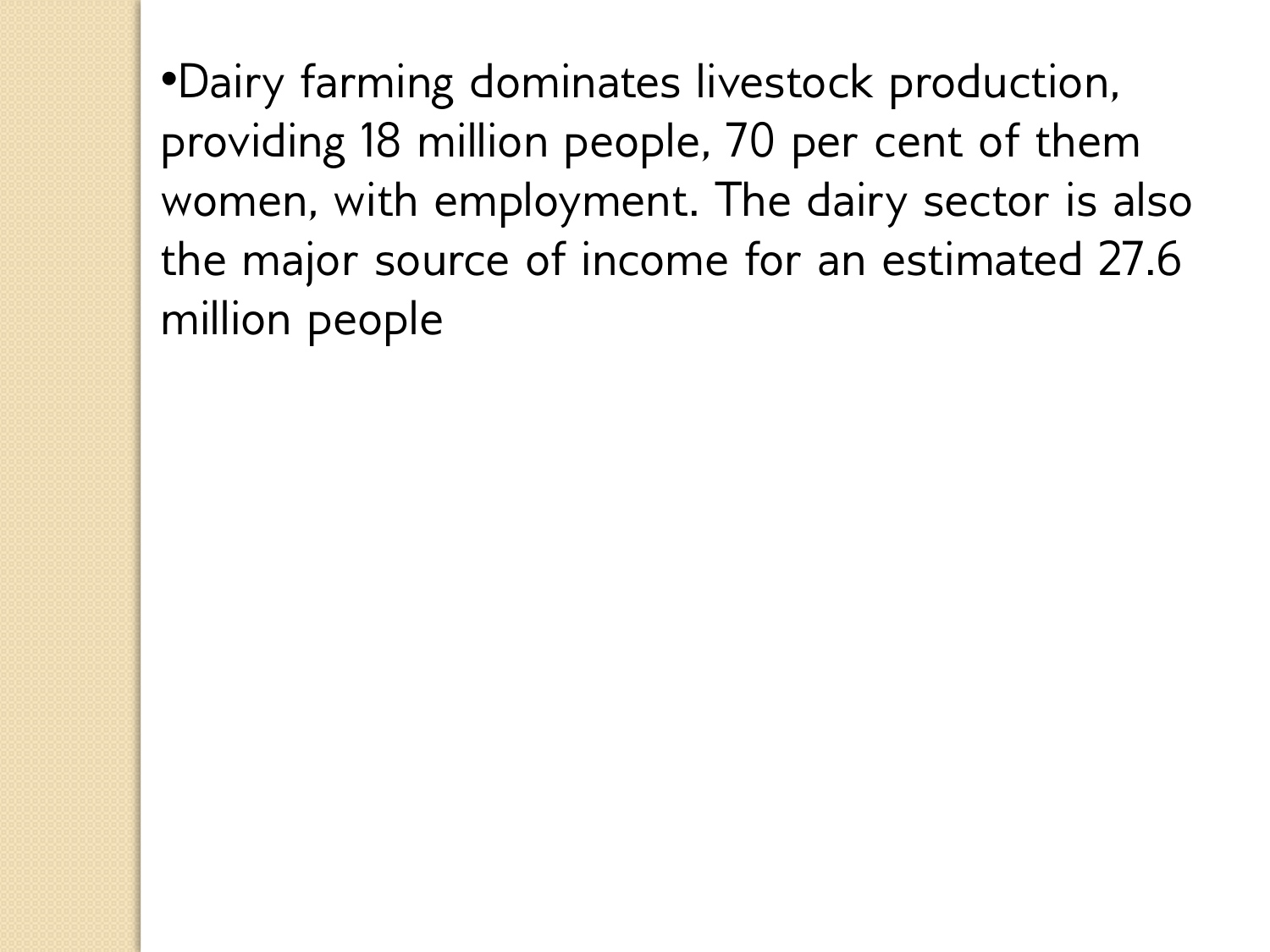

Dairy farming dominates livestock production, providing 18 million people, 70 per cent of them women, with employment. The dairy sector is also the major source of income for an estimated 27.6
million people